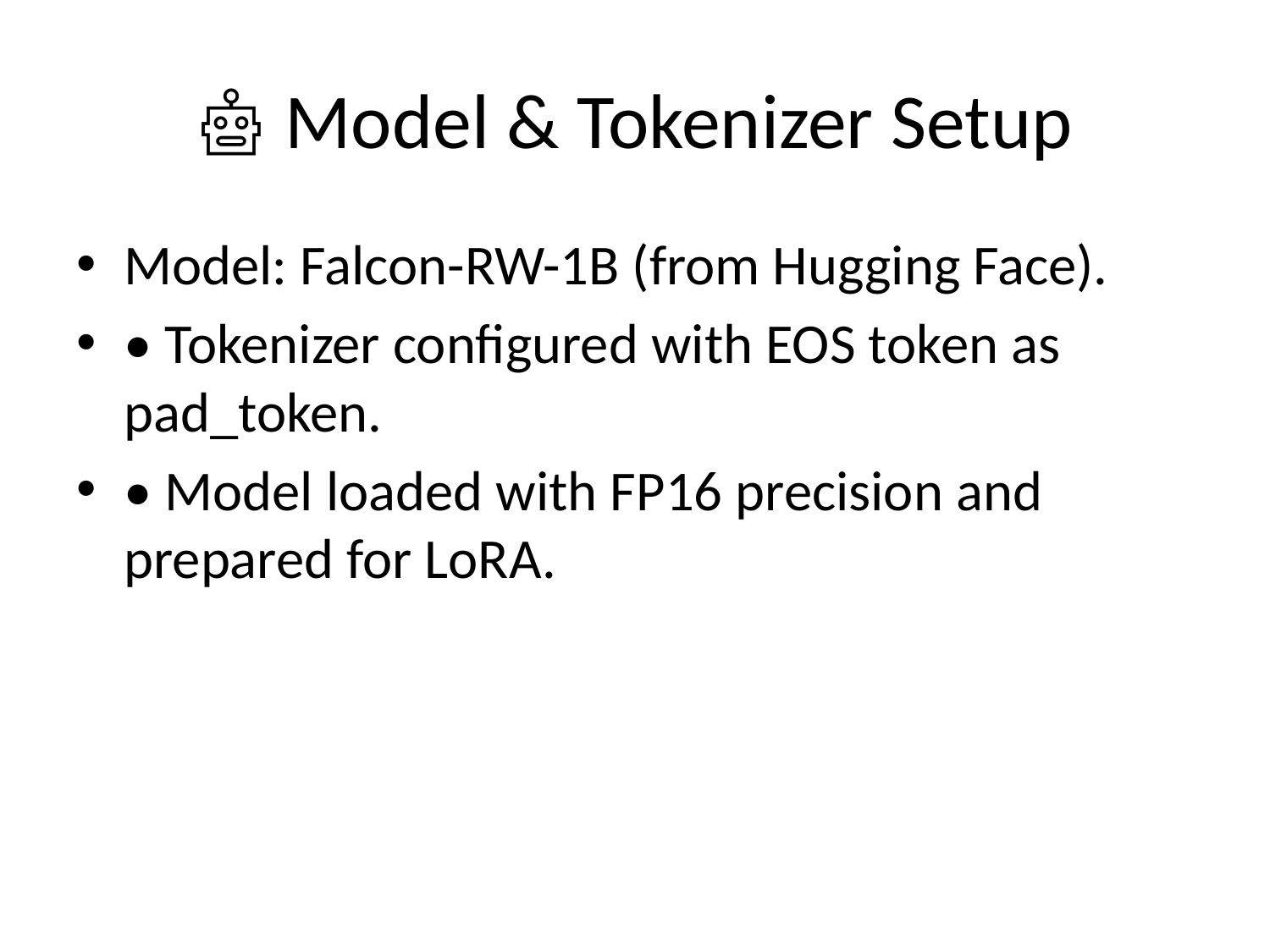

# 🤖 Model & Tokenizer Setup
Model: Falcon-RW-1B (from Hugging Face).
• Tokenizer configured with EOS token as pad_token.
• Model loaded with FP16 precision and prepared for LoRA.